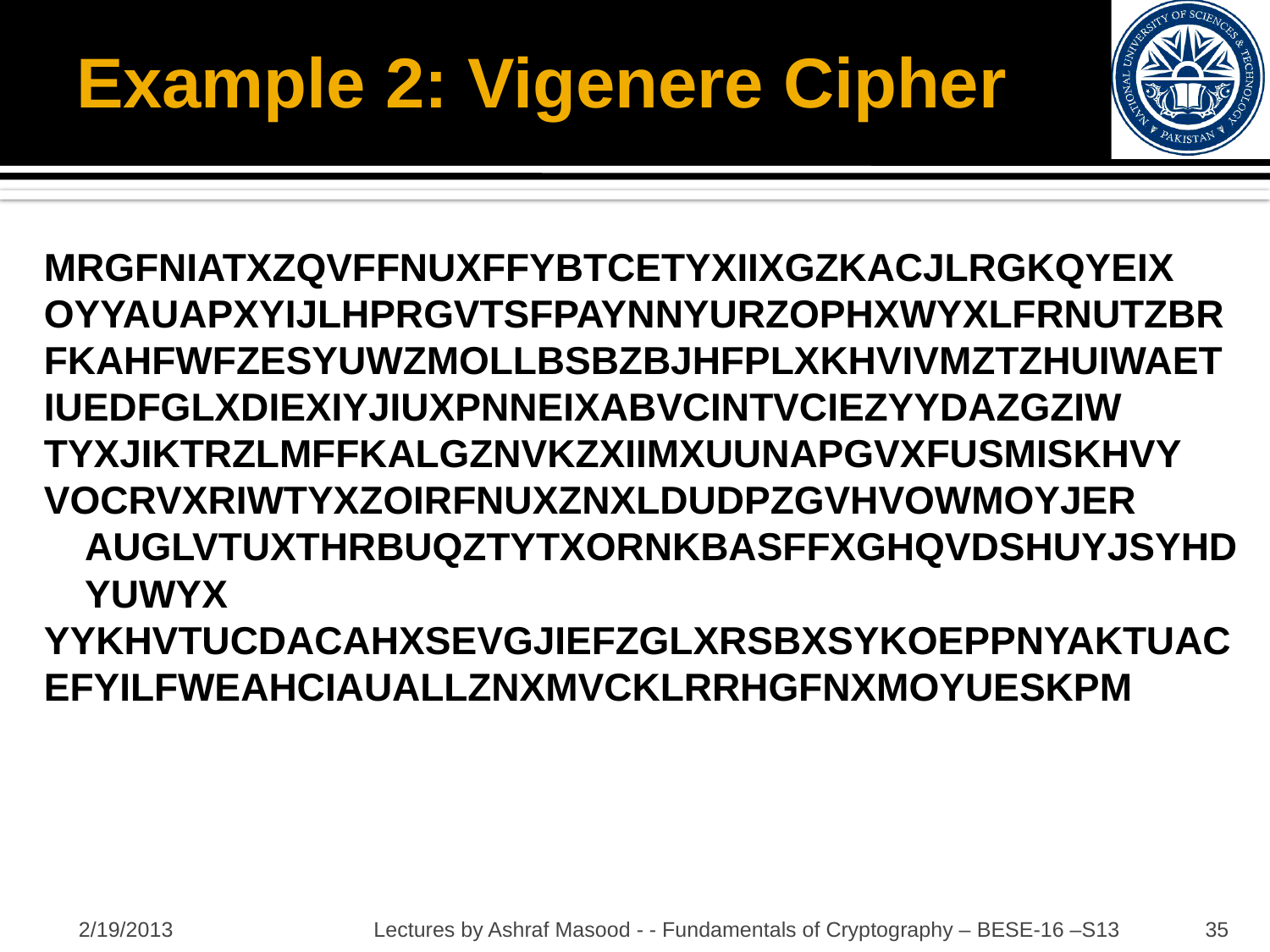

# Example 2: Vigenere Cipher

MRGFNIATXZQVFFNUXFFYBTCETYXIIXGZKACJLRGKQYEIX
OYYAUAPXYIJLHPRGVTSFPAYNNYURZOPHXWYXLFRNUTZBR
FKAHFWFZESYUWZMOLLBSBZBJHFPLXKHVIVMZTZHUIWAET
IUEDFGLXDIEXIYJIUXPNNEIXABVCINTVCIEZYYDAZGZIW
TYXJIKTRZLMFFKALGZNVKZXIIMXUUNAPGVXFUSMISKHVY
VOCRVXRIWTYXZOIRFNUXZNXLDUDPZGVHVOWMOYJER AUGLVTUXTHRBUQZTYTXORNKBASFFXGHQVDSHUYJSYHDYUWYX
YYKHVTUCDACAHXSEVGJIEFZGLXRSBXSYKOEPPNYAKTUAC
EFYILFWEAHCIAUALLZNXMVCKLRRHGFNXMOYUESKPM

2/19/2013
Lectures by Ashraf Masood - - Fundamentals of Cryptography – BESE-16 –S13
35